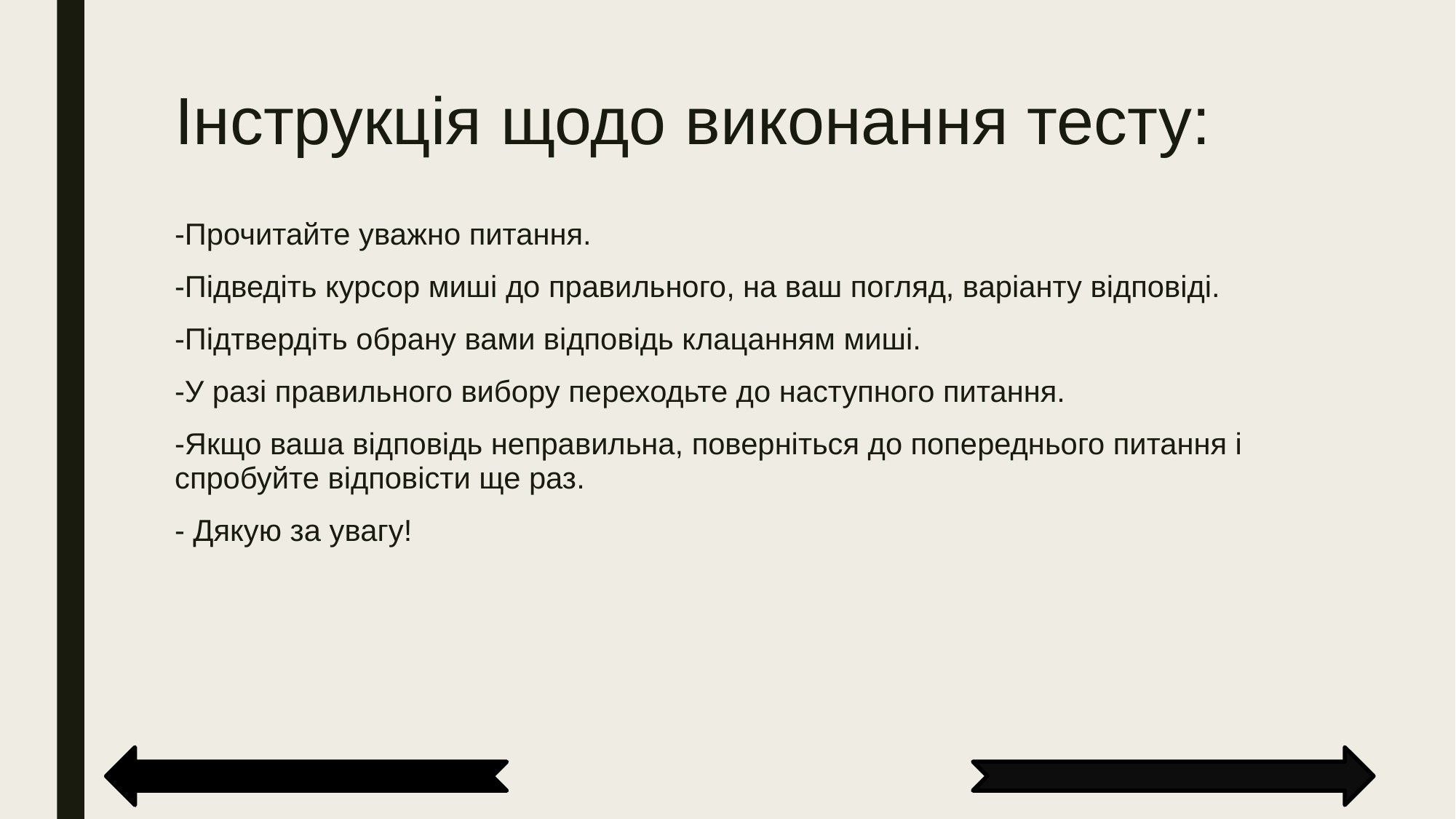

# Інструкція щодо виконання тесту:
-Прочитайте уважно питання.
-Підведіть курсор мишi до правильного, на ваш погляд, варіанту відповіді.
-Підтвердіть обрану вами вiдповiдь клацанням миші.
-У разі правильного вибору переходьте до наступного питання.
-Якщо ваша відповідь неправильна, поверніться до попереднього питання і спробуйте вiдповiсти ще раз.
- Дякую за увагу!